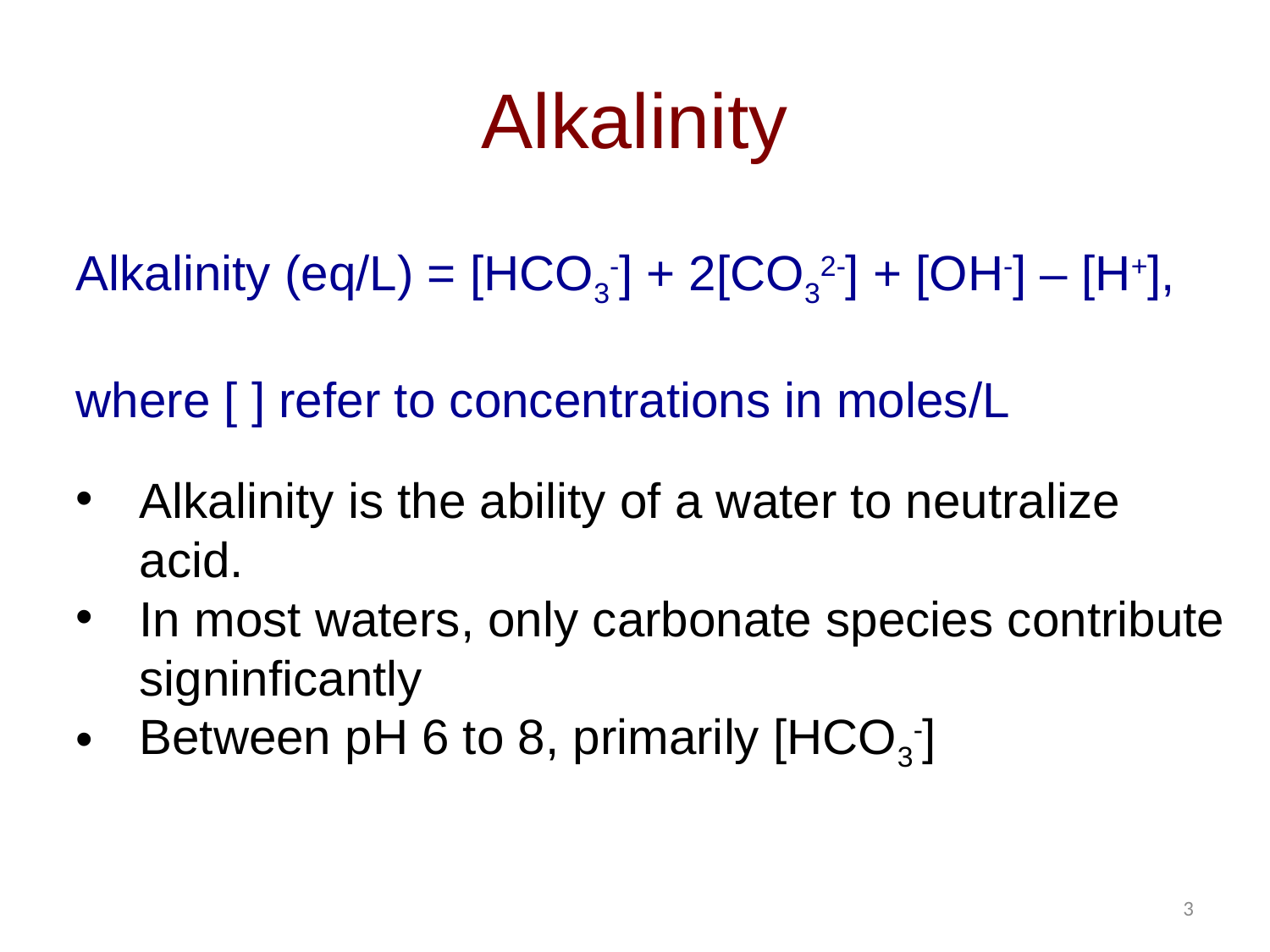

# Alkalinity
Alkalinity (eq/L) = [HCO3-] + 2[CO32-] + [OH-] – [H+],

where [ ] refer to concentrations in moles/L
Alkalinity is the ability of a water to neutralize acid.
In most waters, only carbonate species contribute signinficantly
Between pH 6 to 8, primarily [HCO3-]

3